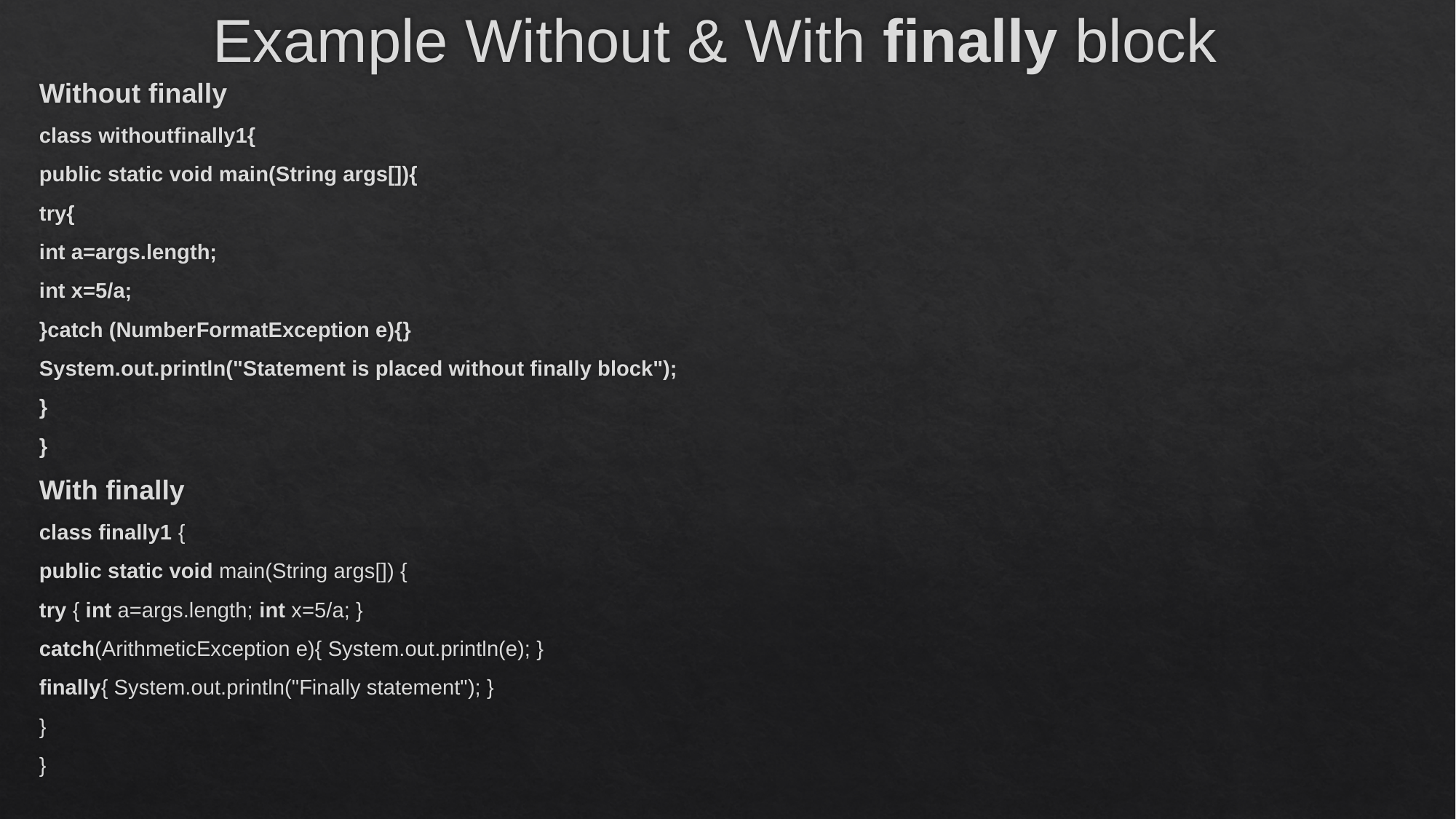

# Example Without & With finally block
Without finally
class withoutfinally1{
public static void main(String args[]){
try{
int a=args.length;
int x=5/a;
}catch (NumberFormatException e){}
System.out.println("Statement is placed without finally block");
}
}
With finally
class finally1 {
public static void main(String args[]) {
try { int a=args.length; int x=5/a; }
catch(ArithmeticException e){ System.out.println(e); }
finally{ System.out.println("Finally statement"); }
}
}